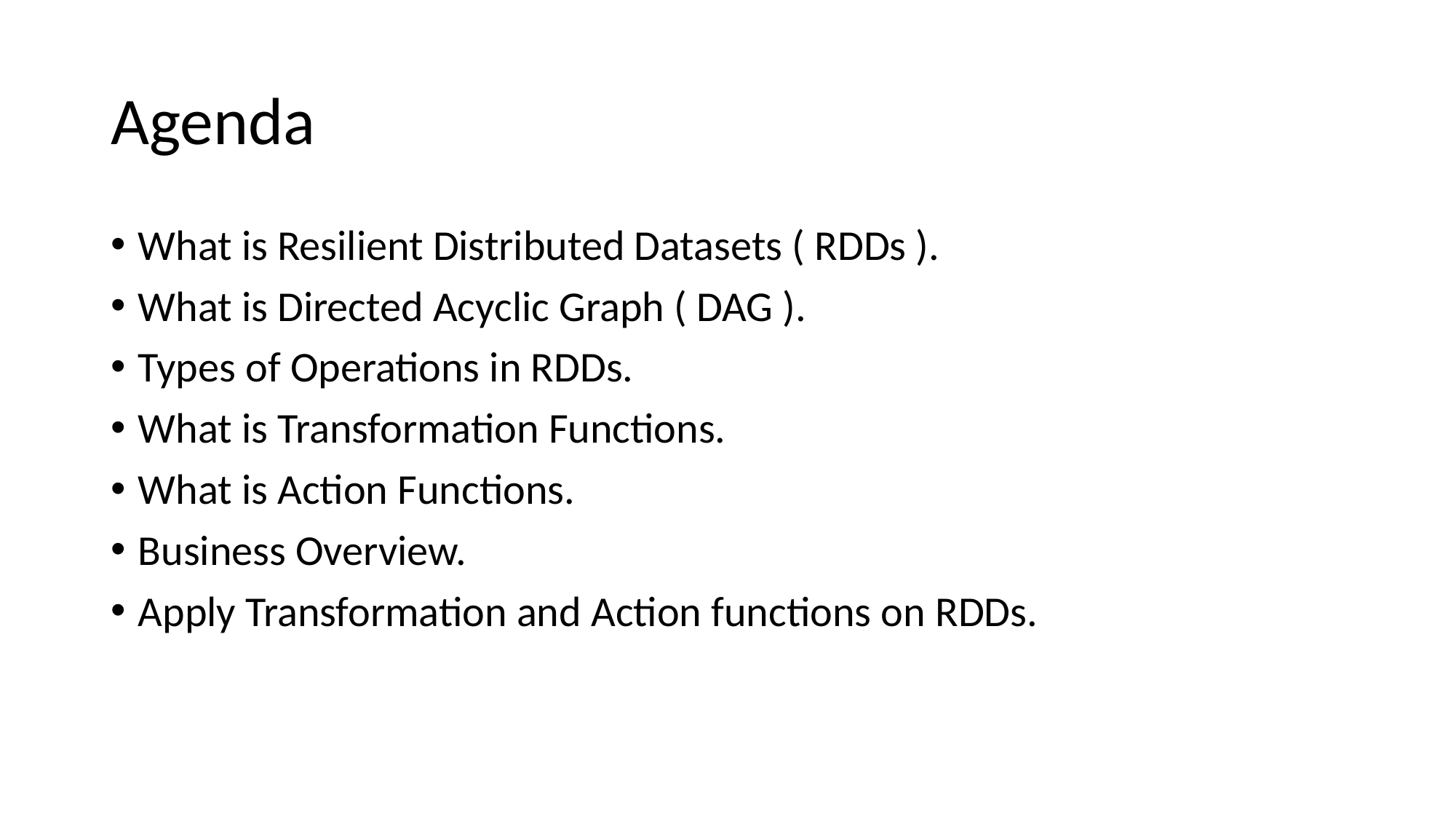

# Agenda
What is Resilient Distributed Datasets ( RDDs ).
What is Directed Acyclic Graph ( DAG ).
Types of Operations in RDDs.
What is Transformation Functions.
What is Action Functions.
Business Overview.
Apply Transformation and Action functions on RDDs.